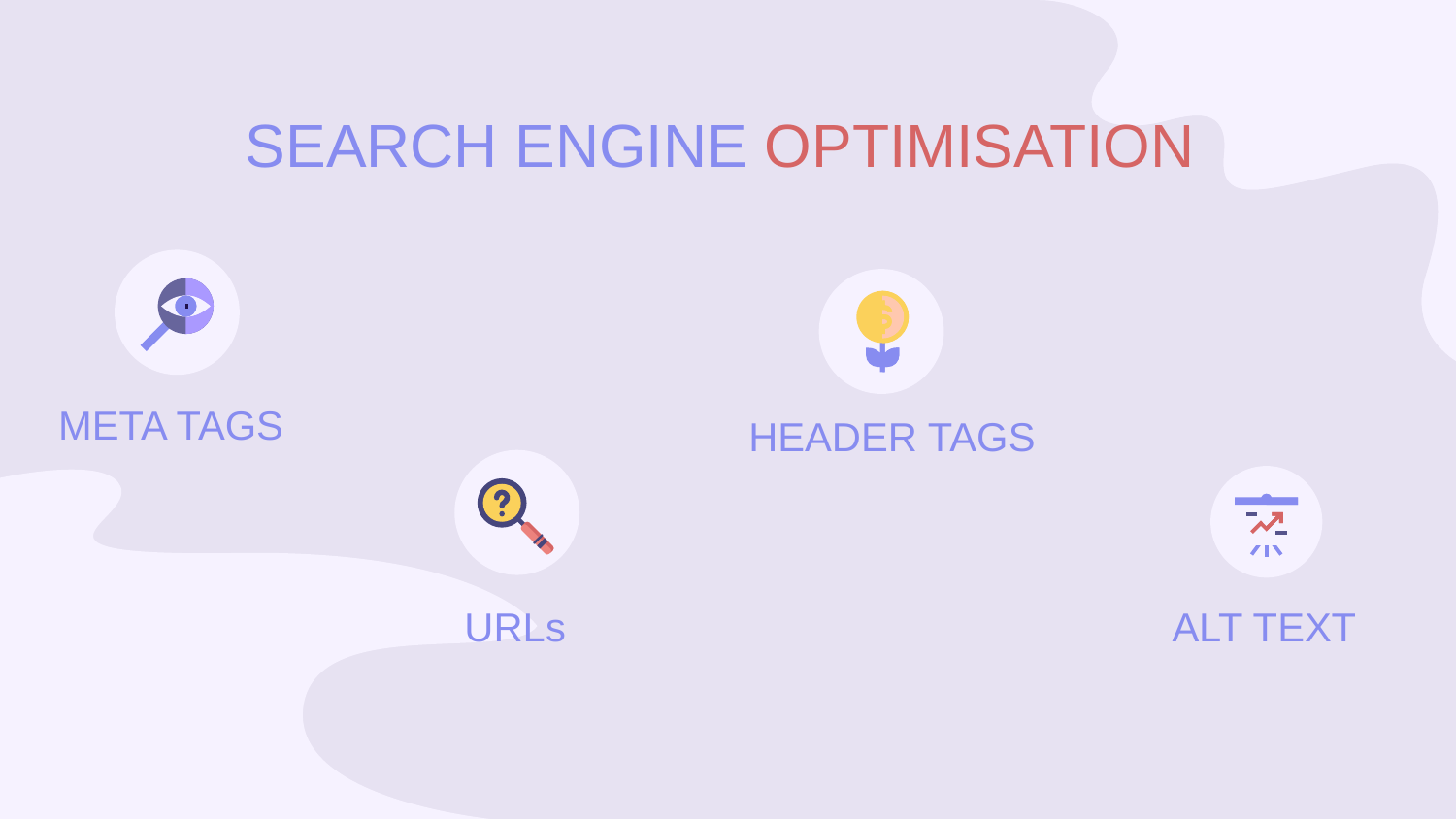

# SEARCH ENGINE OPTIMISATION

META TAGS
HEADER TAGS

URLs
ALT TEXT